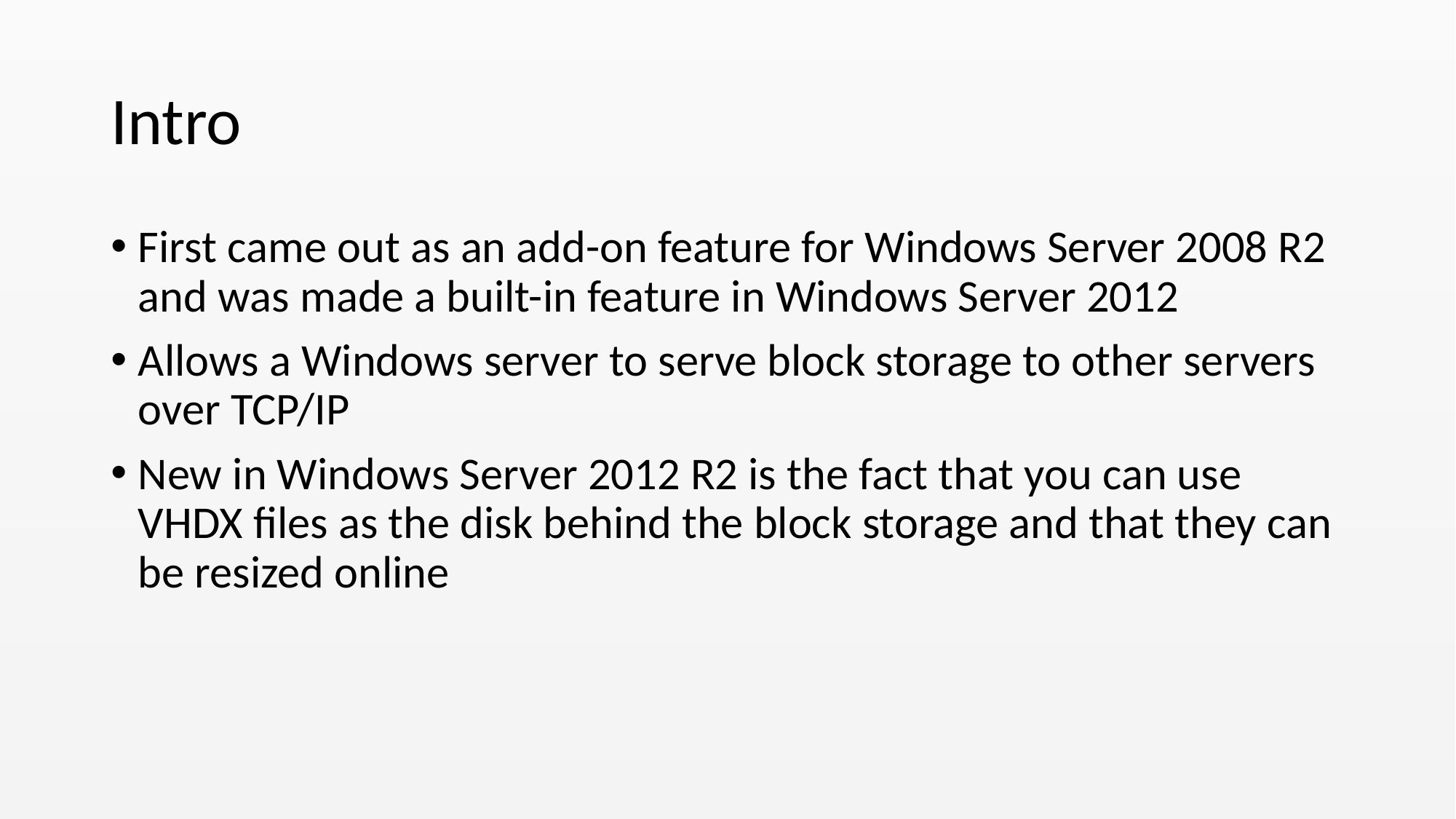

# Intro
First came out as an add-on feature for Windows Server 2008 R2 and was made a built-in feature in Windows Server 2012
Allows a Windows server to serve block storage to other servers over TCP/IP
New in Windows Server 2012 R2 is the fact that you can use VHDX files as the disk behind the block storage and that they can be resized online